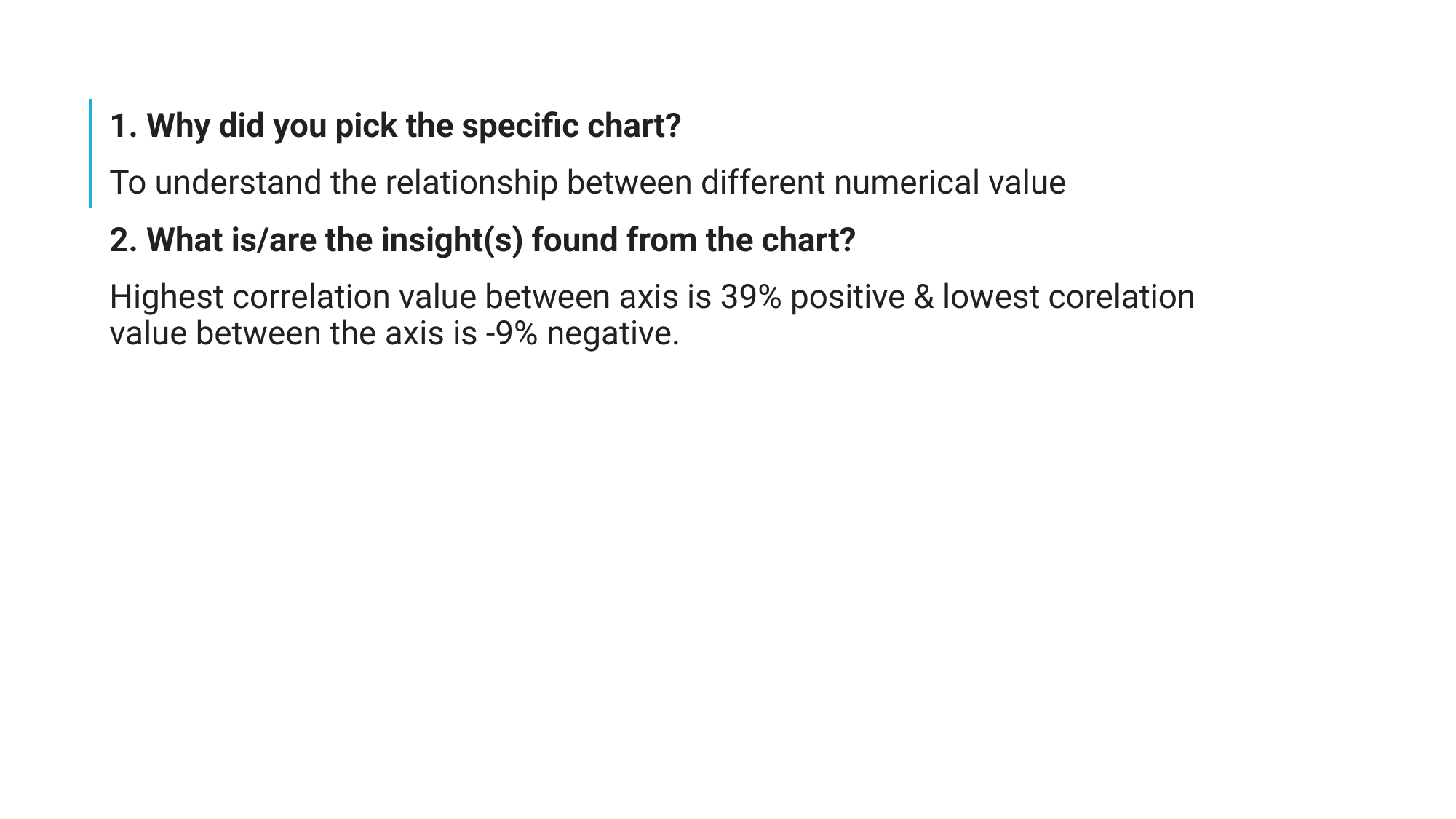

1. Why did you pick the specific chart?
To understand the relationship between different numerical value
2. What is/are the insight(s) found from the chart?
Highest correlation value between axis is 39% positive & lowest corelation value between the axis is -9% negative.